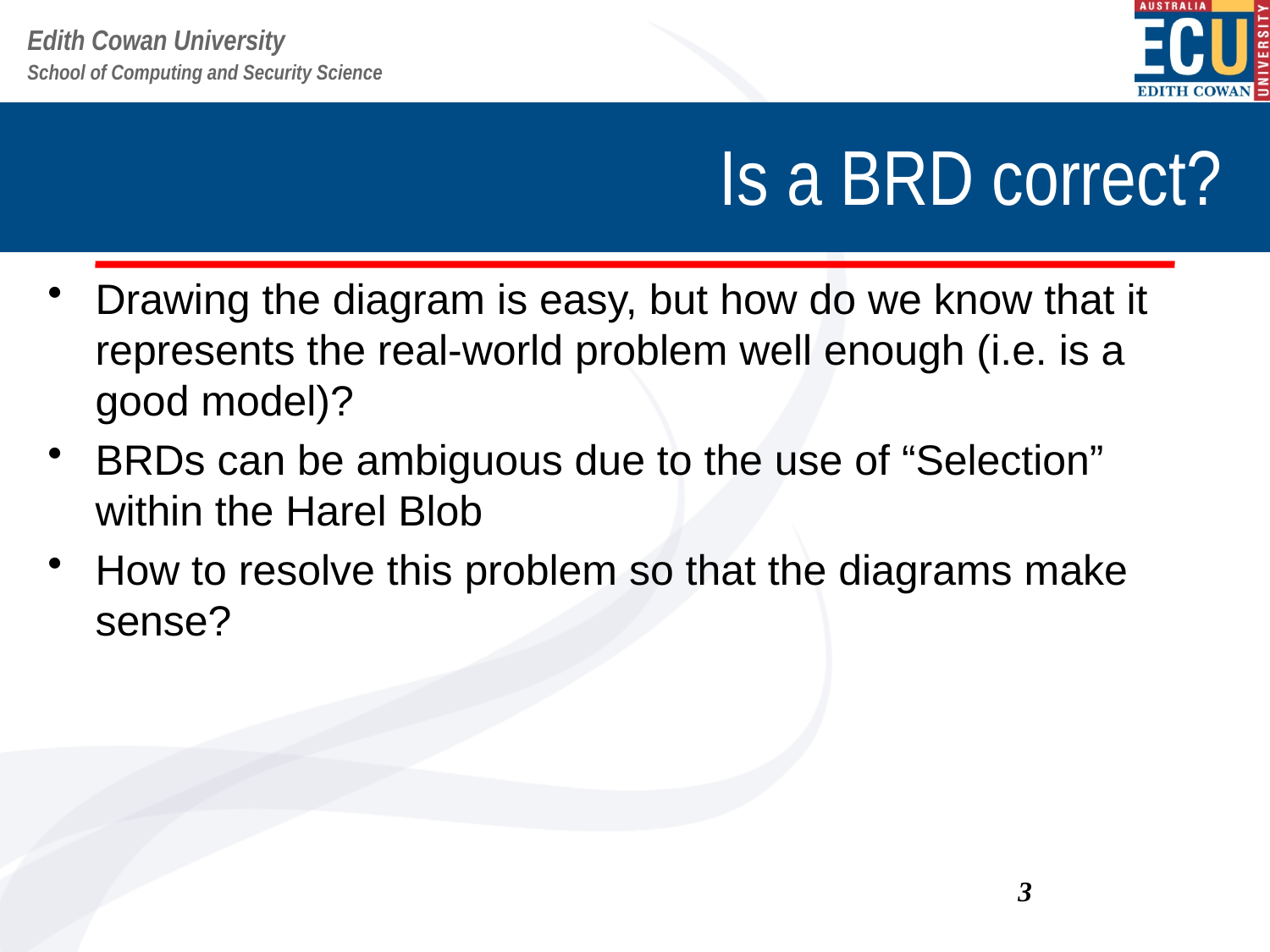

# Is a BRD correct?
Drawing the diagram is easy, but how do we know that it represents the real-world problem well enough (i.e. is a good model)?
BRDs can be ambiguous due to the use of “Selection” within the Harel Blob
How to resolve this problem so that the diagrams make sense?

3